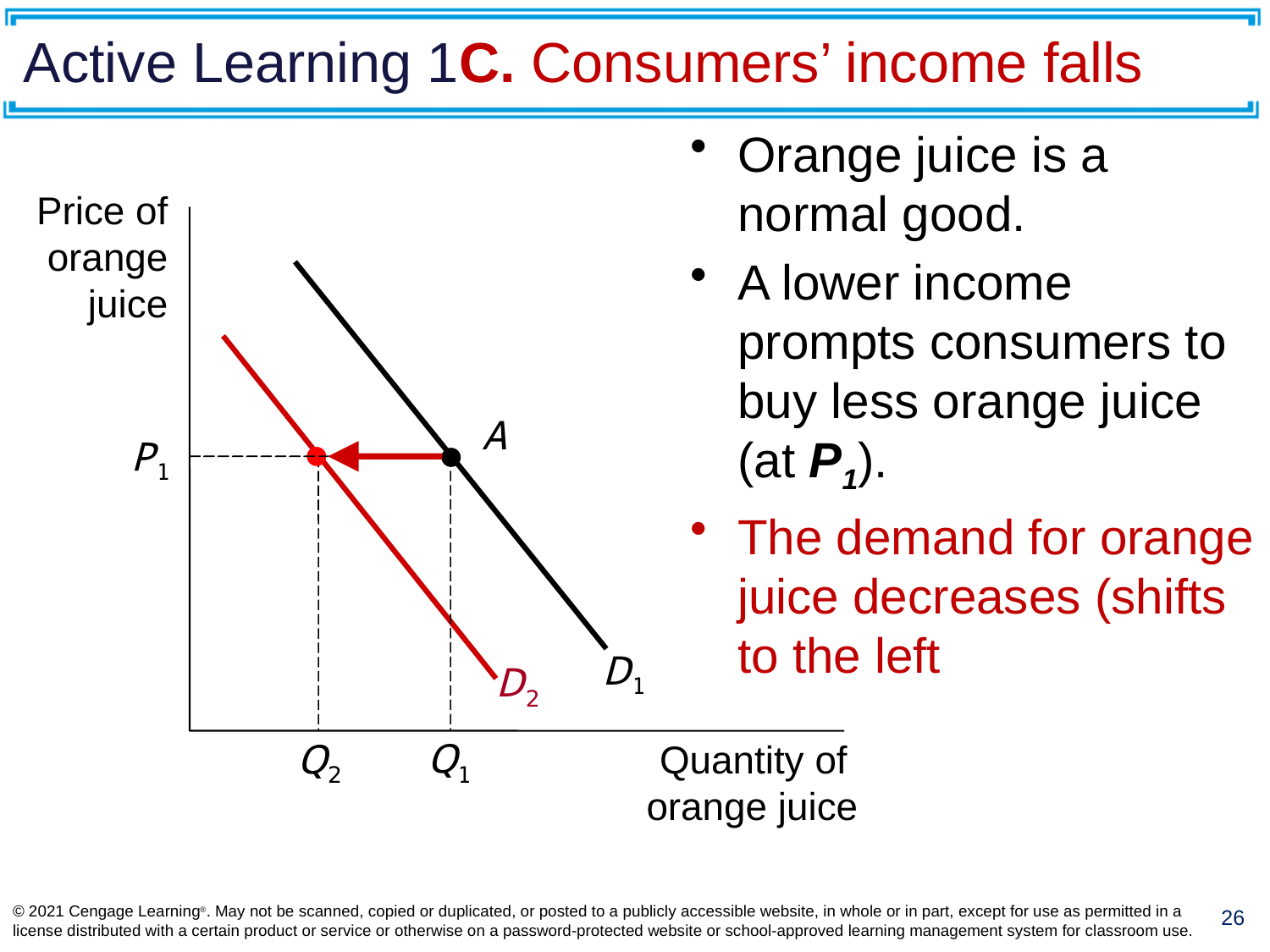

# Active Learning 1C. Consumers’ income falls
Orange juice is a normal good.
A lower income prompts consumers to buy less orange juice (at P1).
The demand for orange juice decreases (shifts to the left
Price of orange juice

D1

D2
A
P1

Q1

Q2

Quantity of
orange juice
© 2021 Cengage Learning®. May not be scanned, copied or duplicated, or posted to a publicly accessible website, in whole or in part, except for use as permitted in a license distributed with a certain product or service or otherwise on a password-protected website or school-approved learning management system for classroom use.
26